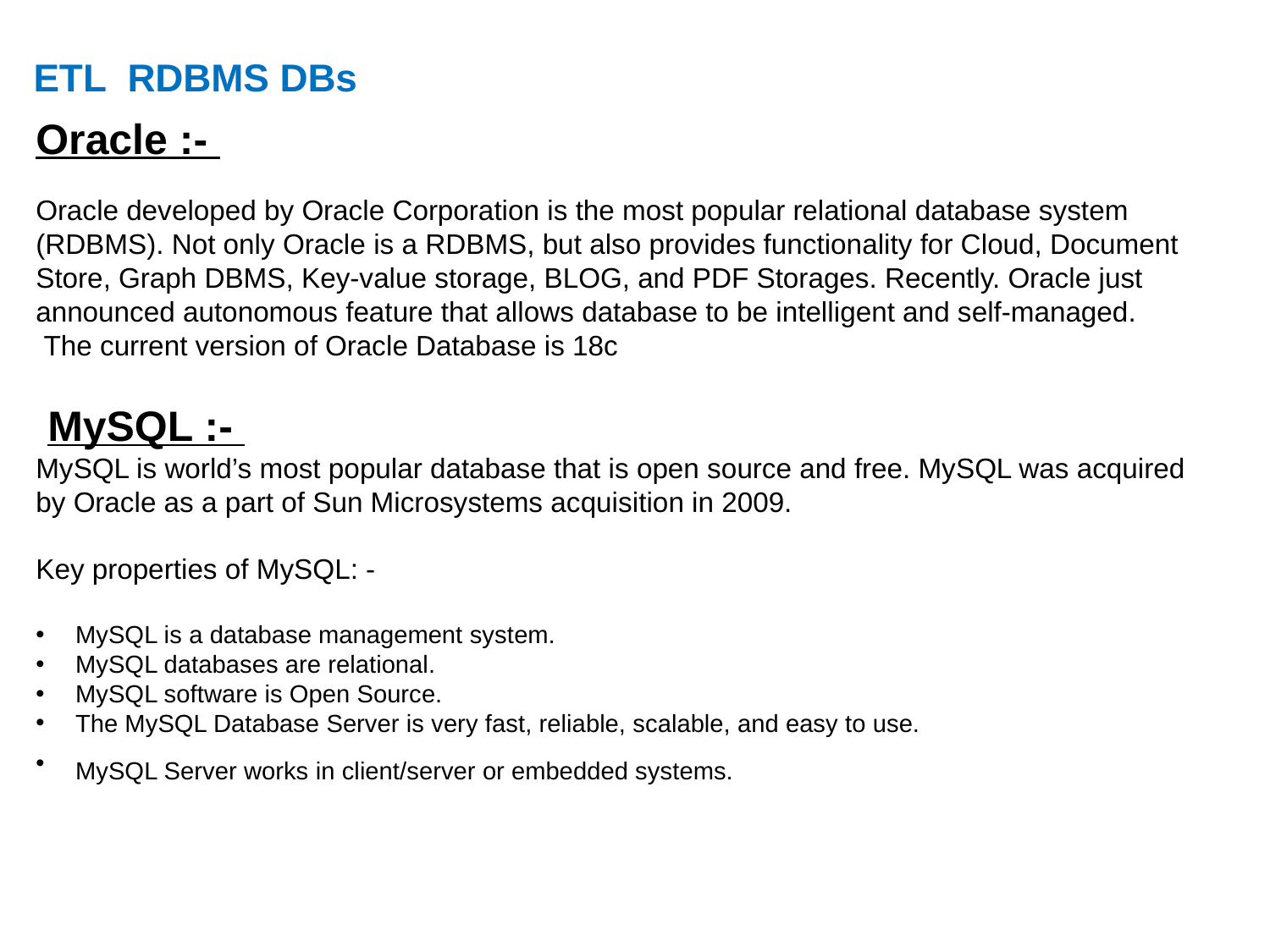

# ETL  RDBMS DBs

Oracle :-

Oracle developed by Oracle Corporation is the most popular relational database system (RDBMS). Not only Oracle is a RDBMS, but also provides functionality for Cloud, Document Store, Graph DBMS, Key-value storage, BLOG, and PDF Storages. Recently. Oracle just announced autonomous feature that allows database to be intelligent and self-managed.
 The current version of Oracle Database is 18c

 MySQL :-
MySQL is world’s most popular database that is open source and free. MySQL was acquired by Oracle as a part of Sun Microsystems acquisition in 2009.

Key properties of MySQL: -

MySQL is a database management system.
MySQL databases are relational.
MySQL software is Open Source.
The MySQL Database Server is very fast, reliable, scalable, and easy to use.
MySQL Server works in client/server or embedded systems.